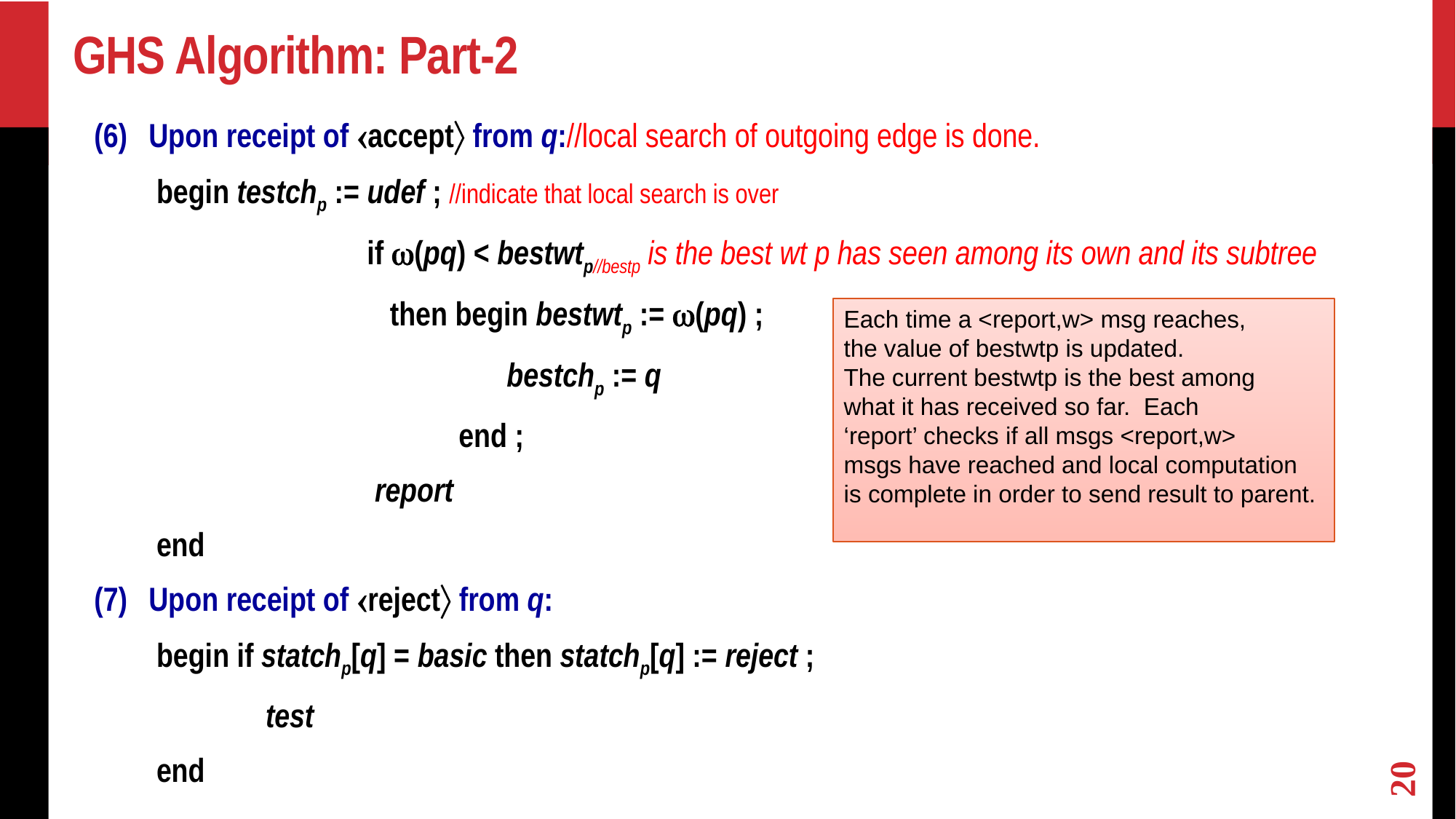

# GHS Algorithm: Part-2
Upon receipt of 〈accept〉 from q://local search of outgoing edge is done.
	 begin testchp := udef ; //indicate that local search is over
			if ω(pq) < bestwtp//bestp is the best wt p has seen among its own and its subtree
			   then begin bestwtp := ω(pq) ;
				    bestchp := q
			            end ;
			 report
	 end
Upon receipt of 〈reject〉 from q:
	 begin if statchp[q] = basic then statchp[q] := reject ;
		 test
	 end
Each time a <report,w> msg reaches,
the value of bestwtp is updated.
The current bestwtp is the best among
what it has received so far.  Each
‘report’ checks if all msgs <report,w>
msgs have reached and local computation
is complete in order to send result to parent.
20